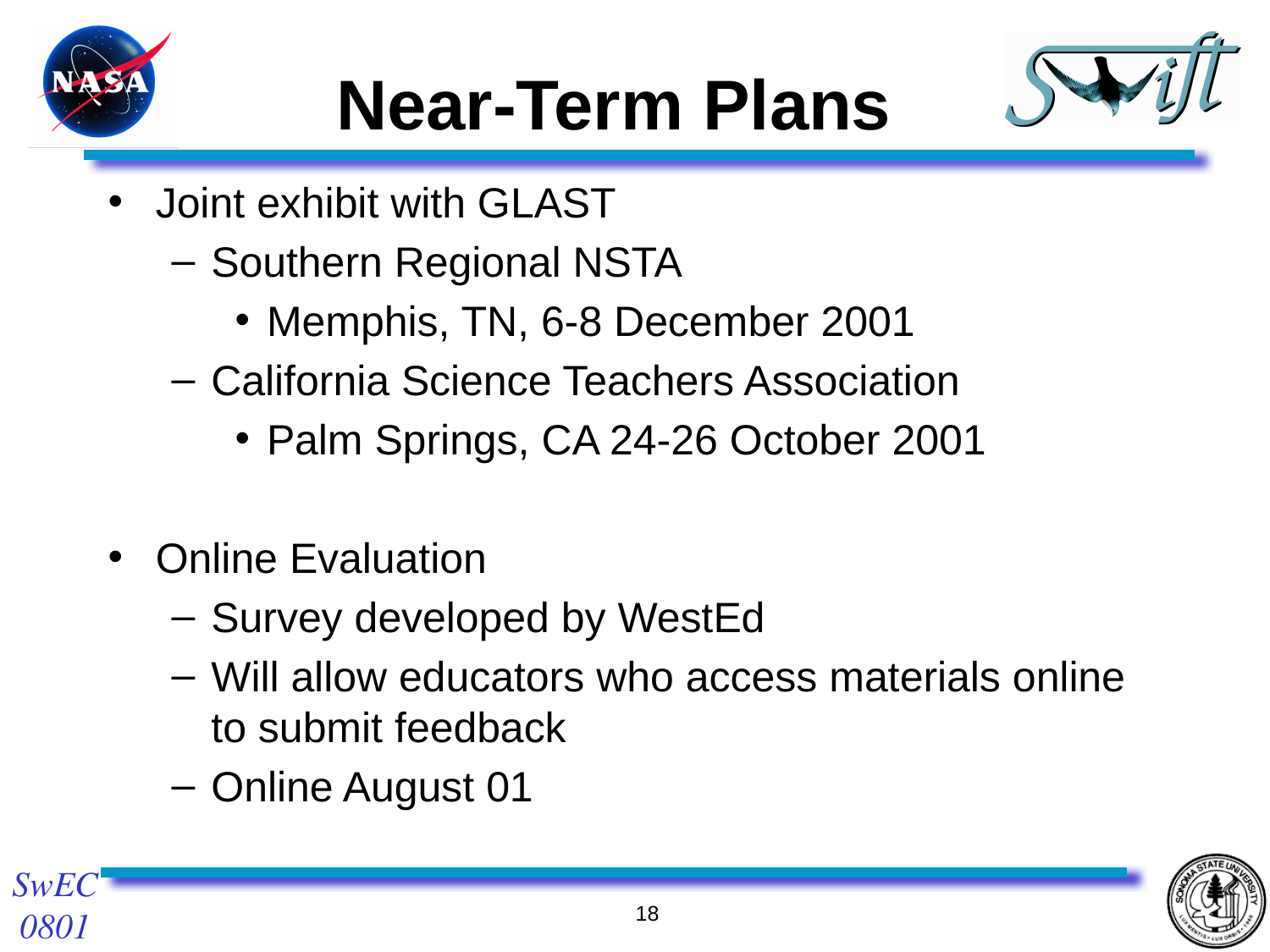

# Near-Term Plans
Joint exhibit with GLAST
Southern Regional NSTA
Memphis, TN, 6-8 December 2001
California Science Teachers Association
Palm Springs, CA 24-26 October 2001

Online Evaluation
Survey developed by WestEd
Will allow educators who access materials online to submit feedback
Online August 01